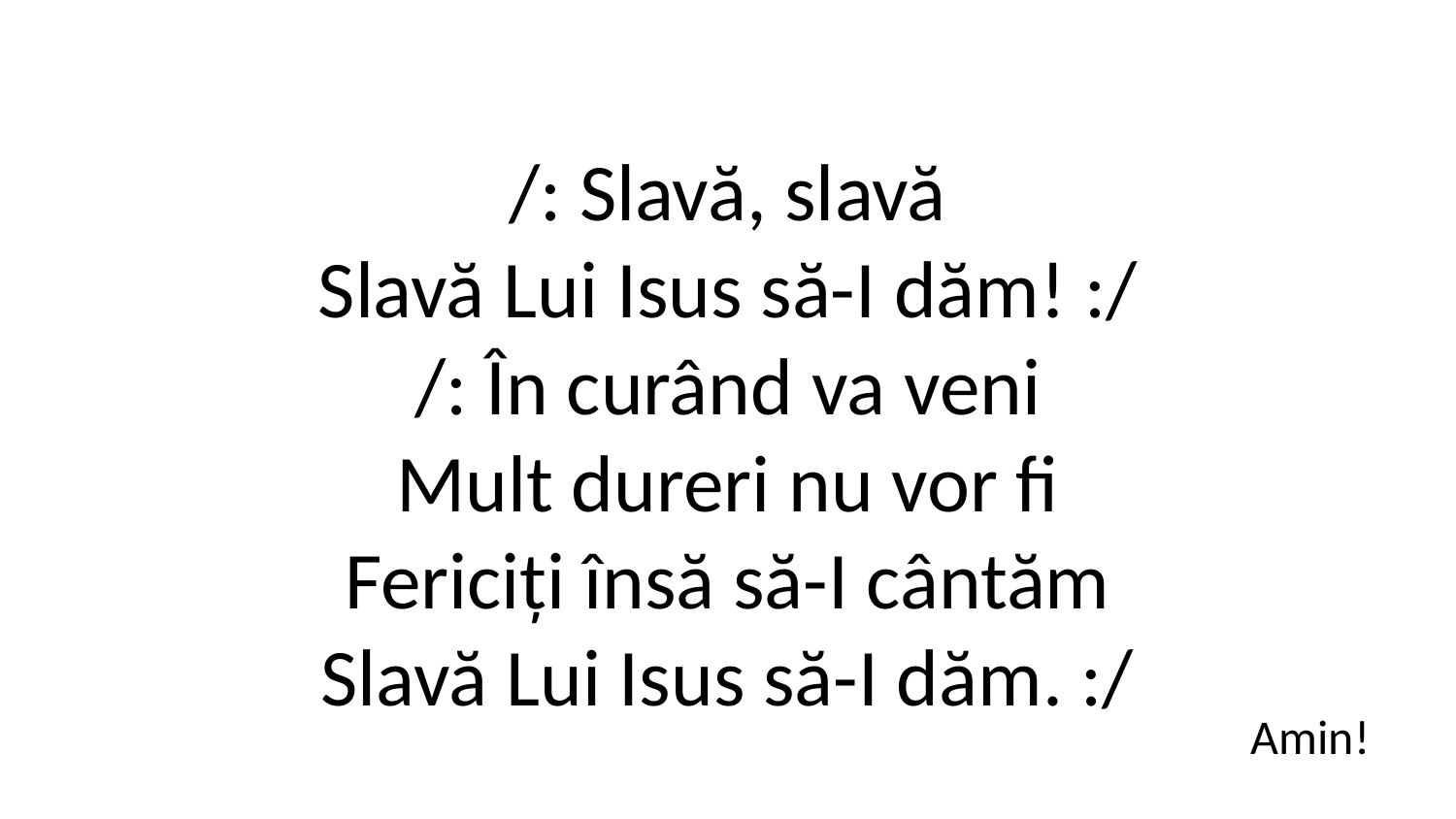

/: Slavă, slavă
Slavă Lui Isus să-I dăm! :/
/: În curând va veni
Mult dureri nu vor fi
Fericiți însă să-I cântăm
Slavă Lui Isus să-I dăm. :/

Amin!